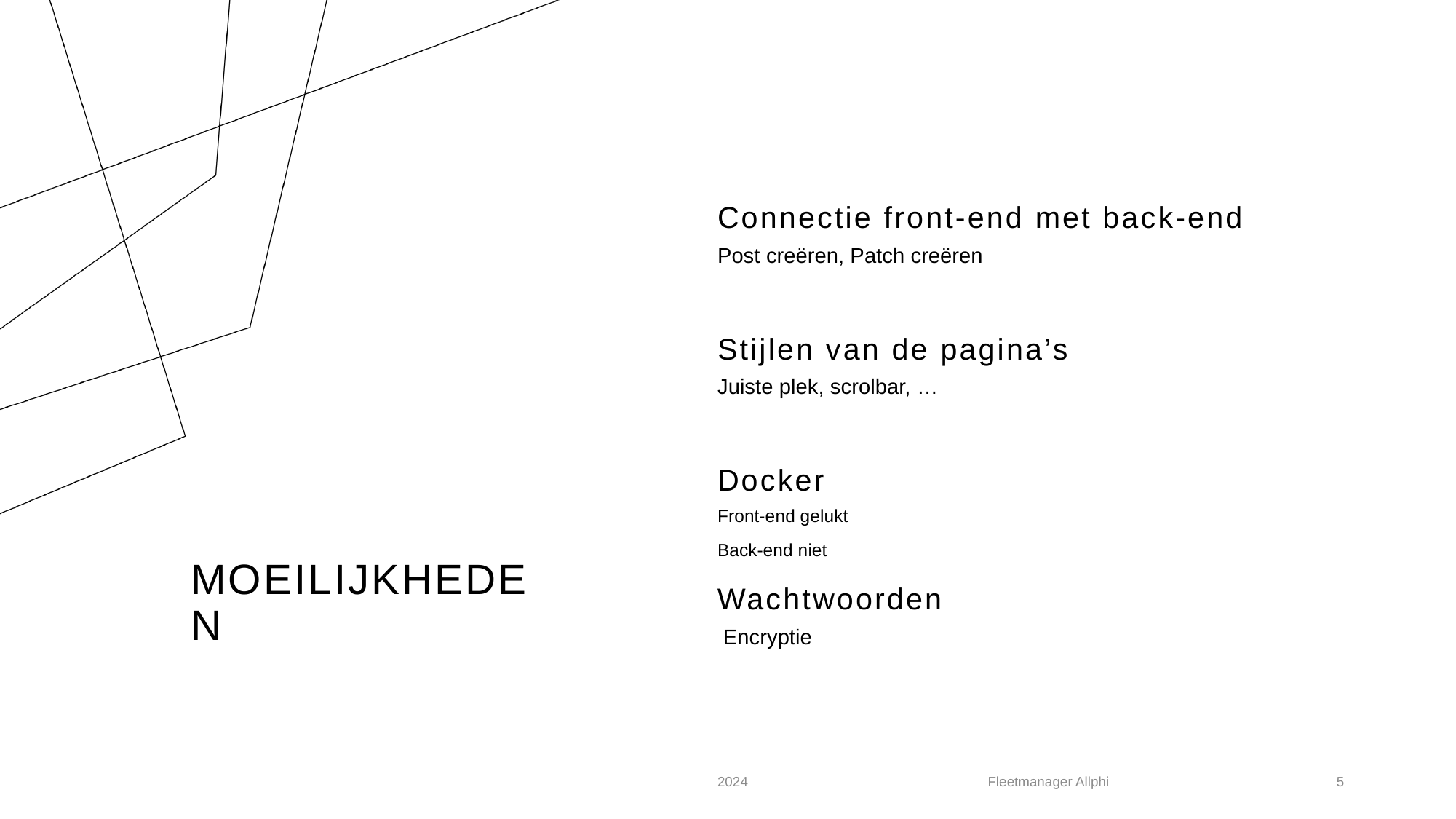

Connectie front-end met back-end
Post creëren, Patch creëren
Stijlen van de pagina’s
Juiste plek, scrolbar, …
Docker
# Moeilijkheden
Front-end gelukt
Back-end niet
Wachtwoorden
 Encryptie
2024
Fleetmanager Allphi
5